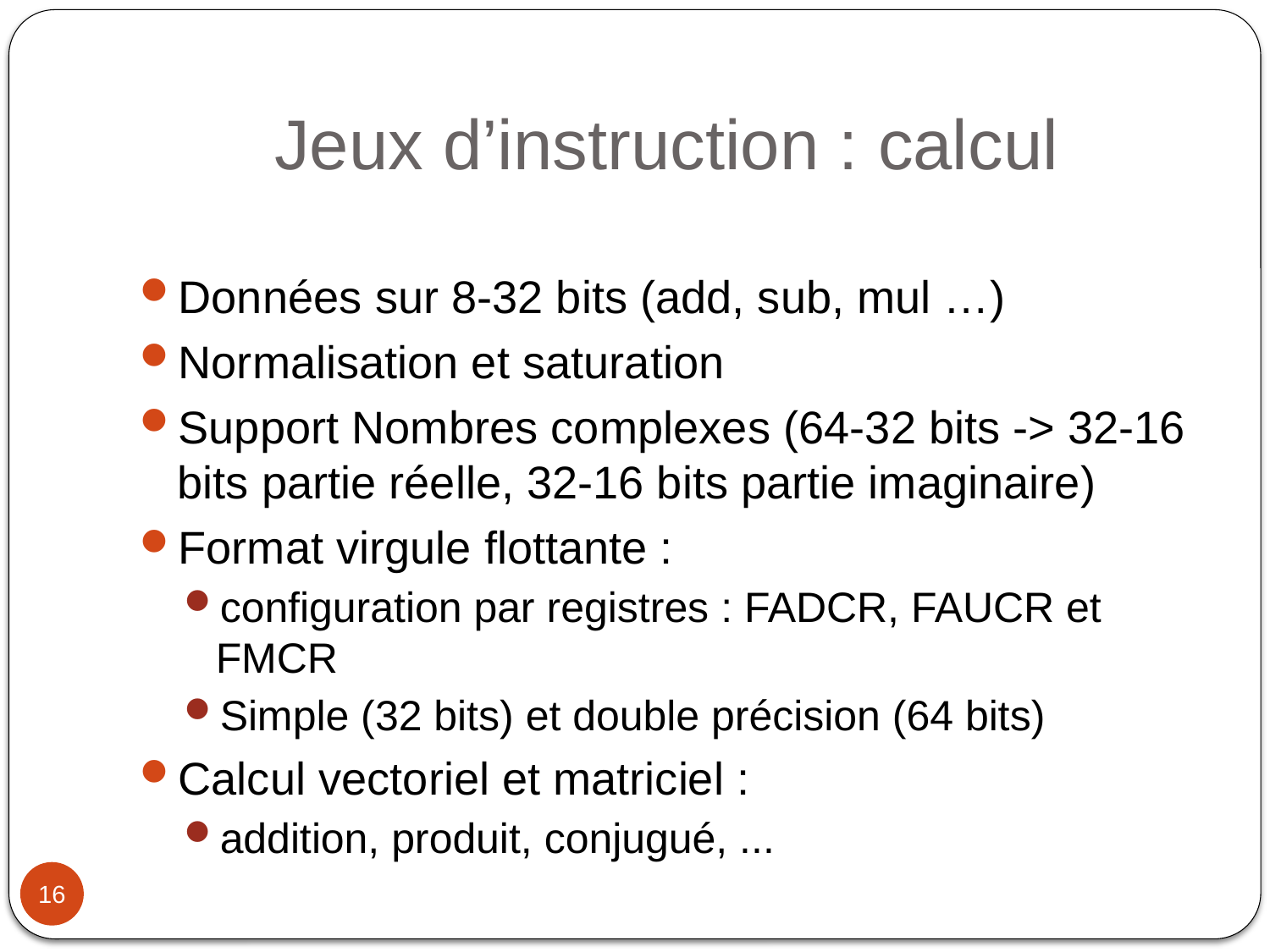

# Jeux d’instruction : calcul
Données sur 8-32 bits (add, sub, mul …)
Normalisation et saturation
Support Nombres complexes (64-32 bits -> 32-16 bits partie réelle, 32-16 bits partie imaginaire)
Format virgule flottante :
configuration par registres : FADCR, FAUCR et FMCR
Simple (32 bits) et double précision (64 bits)
Calcul vectoriel et matriciel :
addition, produit, conjugué, ...

16